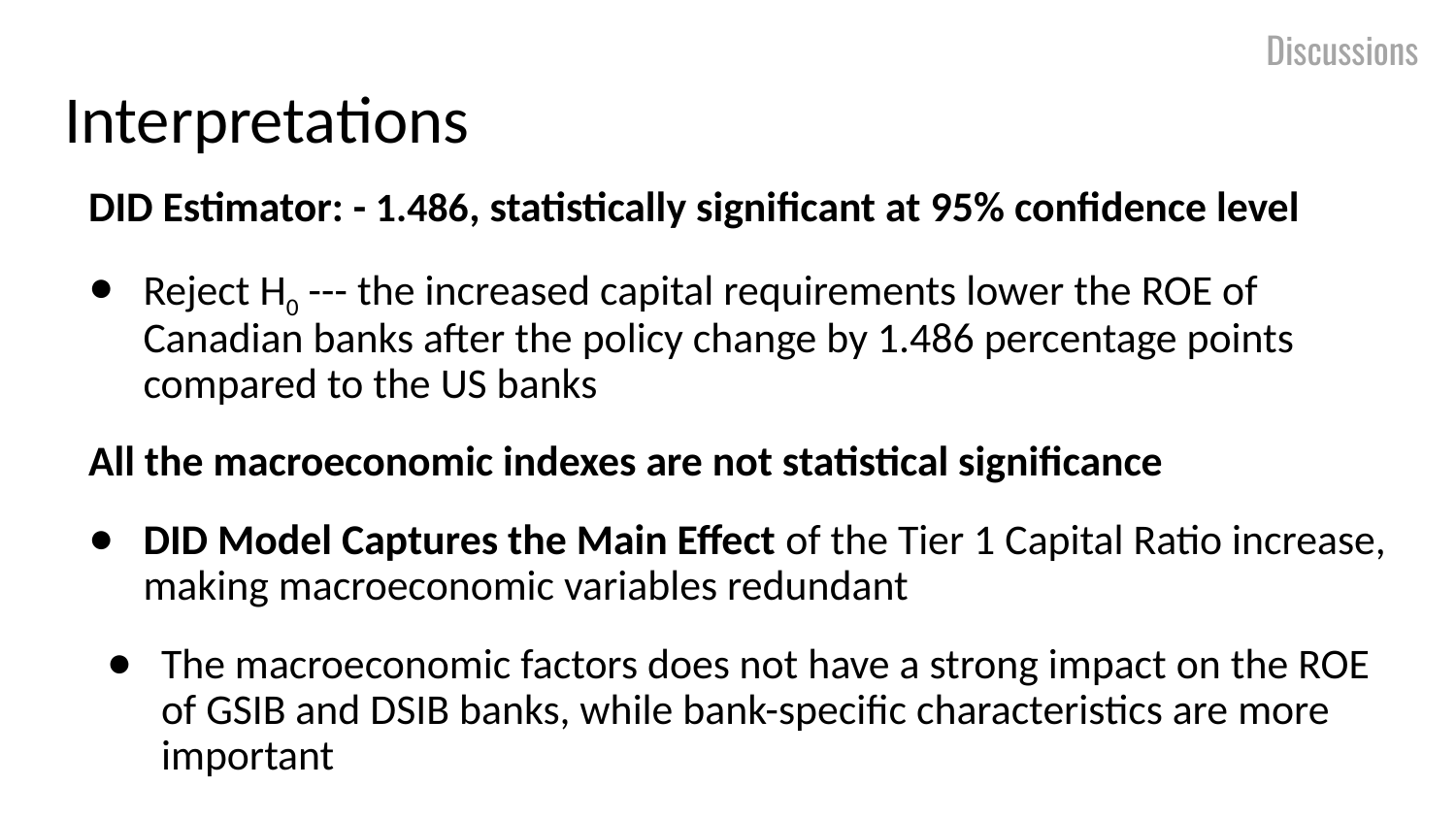

Discussions
# Interpretations
DID Estimator: - 1.486, statistically significant at 95% confidence level
Reject H0 --- the increased capital requirements lower the ROE of Canadian banks after the policy change by 1.486 percentage points compared to the US banks
All the macroeconomic indexes are not statistical significance
DID Model Captures the Main Effect of the Tier 1 Capital Ratio increase, making macroeconomic variables redundant
The macroeconomic factors does not have a strong impact on the ROE of GSIB and DSIB banks, while bank-specific characteristics are more important